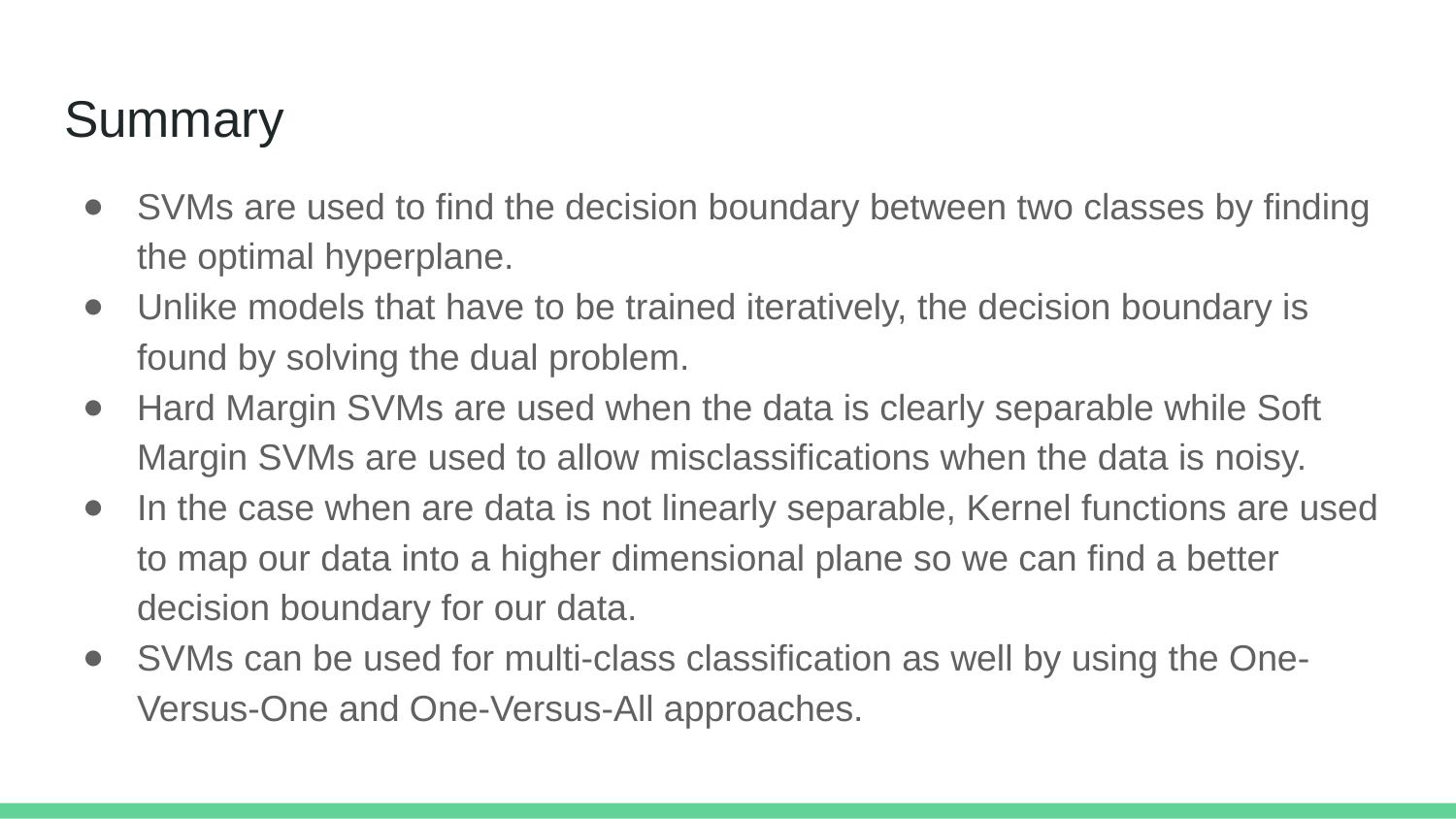

# Summary
SVMs are used to find the decision boundary between two classes by finding the optimal hyperplane.
Unlike models that have to be trained iteratively, the decision boundary is found by solving the dual problem.
Hard Margin SVMs are used when the data is clearly separable while Soft Margin SVMs are used to allow misclassifications when the data is noisy.
In the case when are data is not linearly separable, Kernel functions are used to map our data into a higher dimensional plane so we can find a better decision boundary for our data.
SVMs can be used for multi-class classification as well by using the One-Versus-One and One-Versus-All approaches.